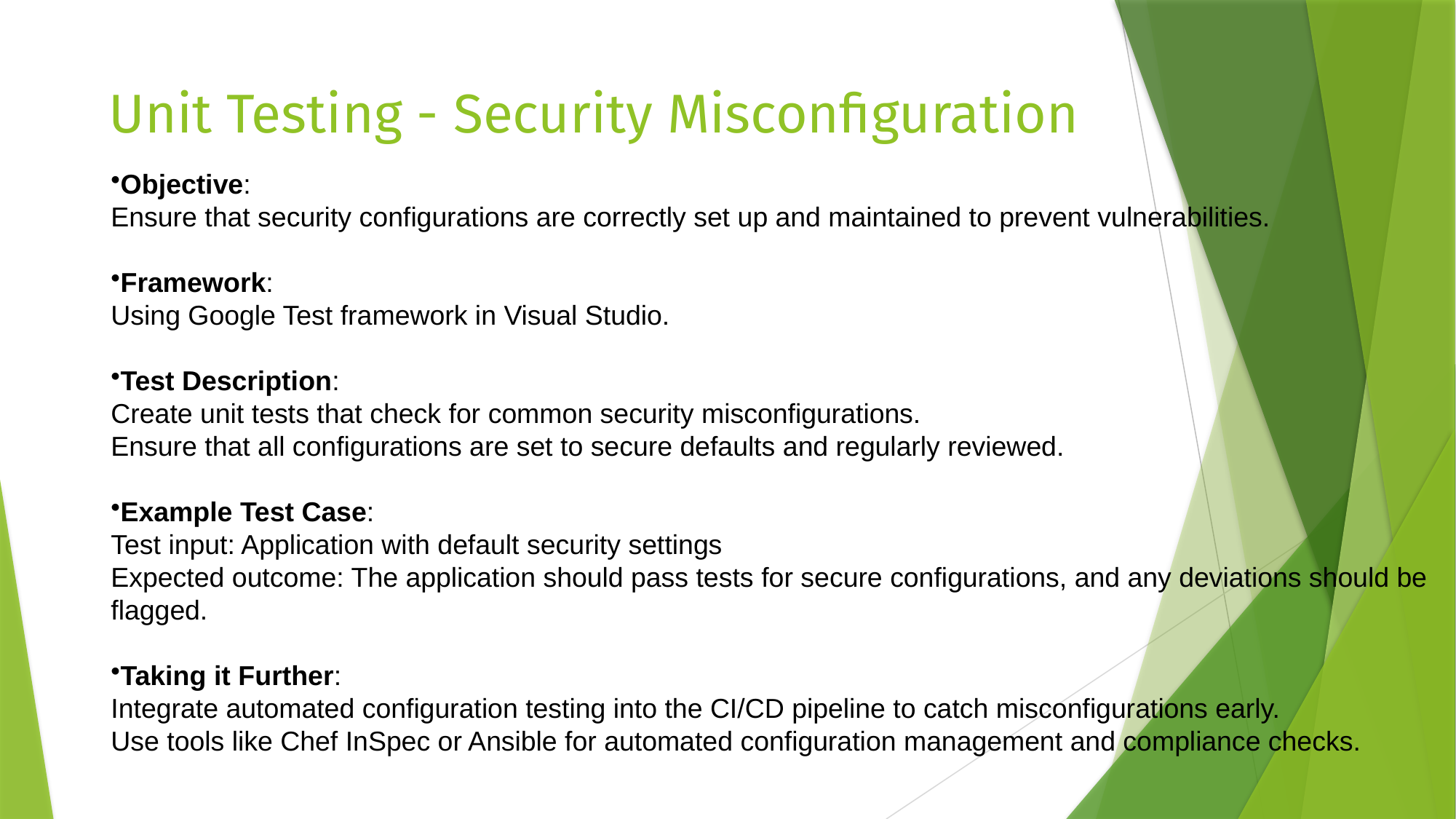

# Unit Testing - Security Misconfiguration
Objective:
Ensure that security configurations are correctly set up and maintained to prevent vulnerabilities.

Framework:
Using Google Test framework in Visual Studio.

Test Description:
Create unit tests that check for common security misconfigurations.
Ensure that all configurations are set to secure defaults and regularly reviewed.

Example Test Case:
Test input: Application with default security settings
Expected outcome: The application should pass tests for secure configurations, and any deviations should be
flagged.

Taking it Further:
Integrate automated configuration testing into the CI/CD pipeline to catch misconfigurations early.
Use tools like Chef InSpec or Ansible for automated configuration management and compliance checks.